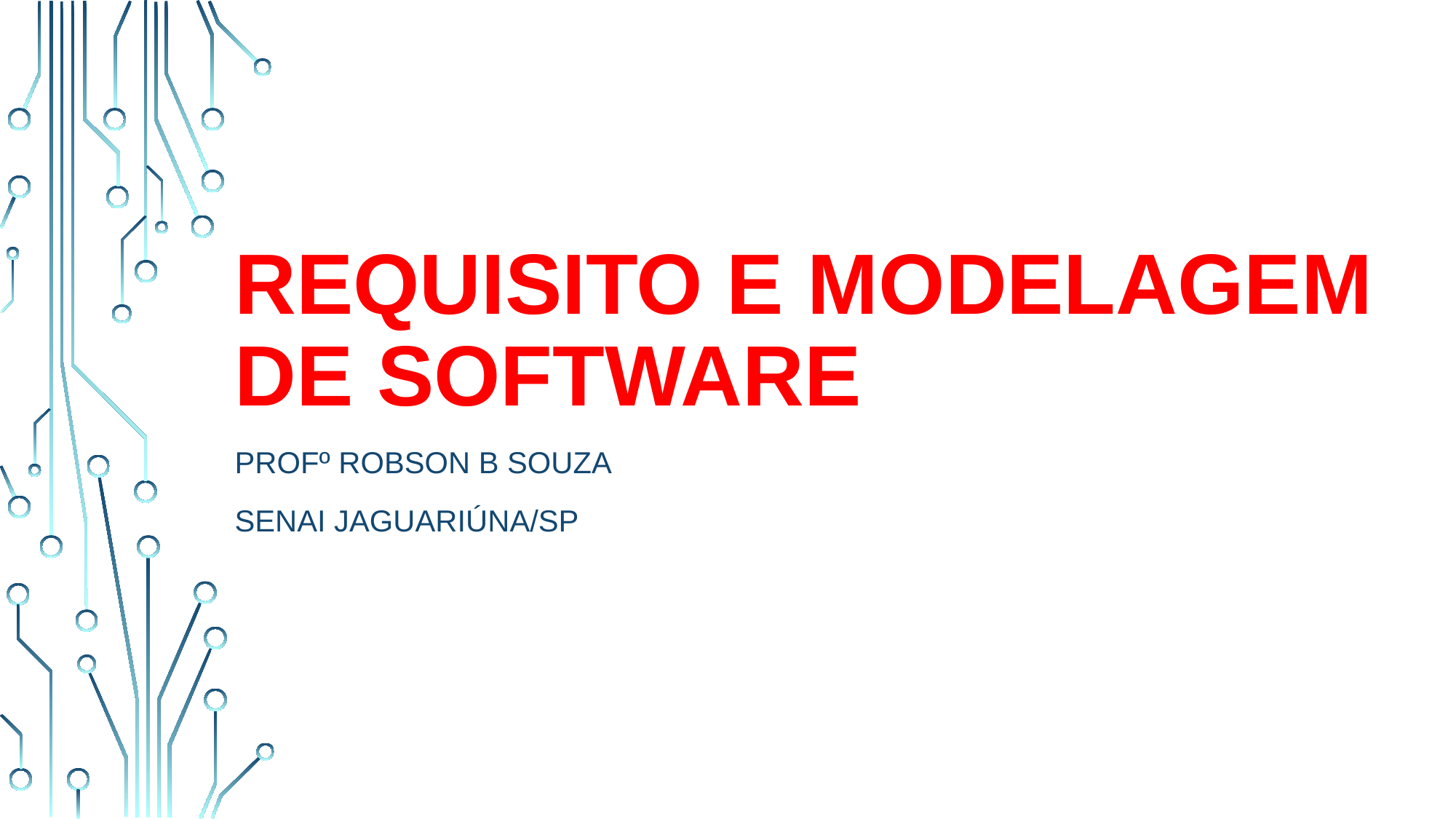

# Requisito e modelagem de software
Profº robson B Souza
Senai jaguariúna/sp